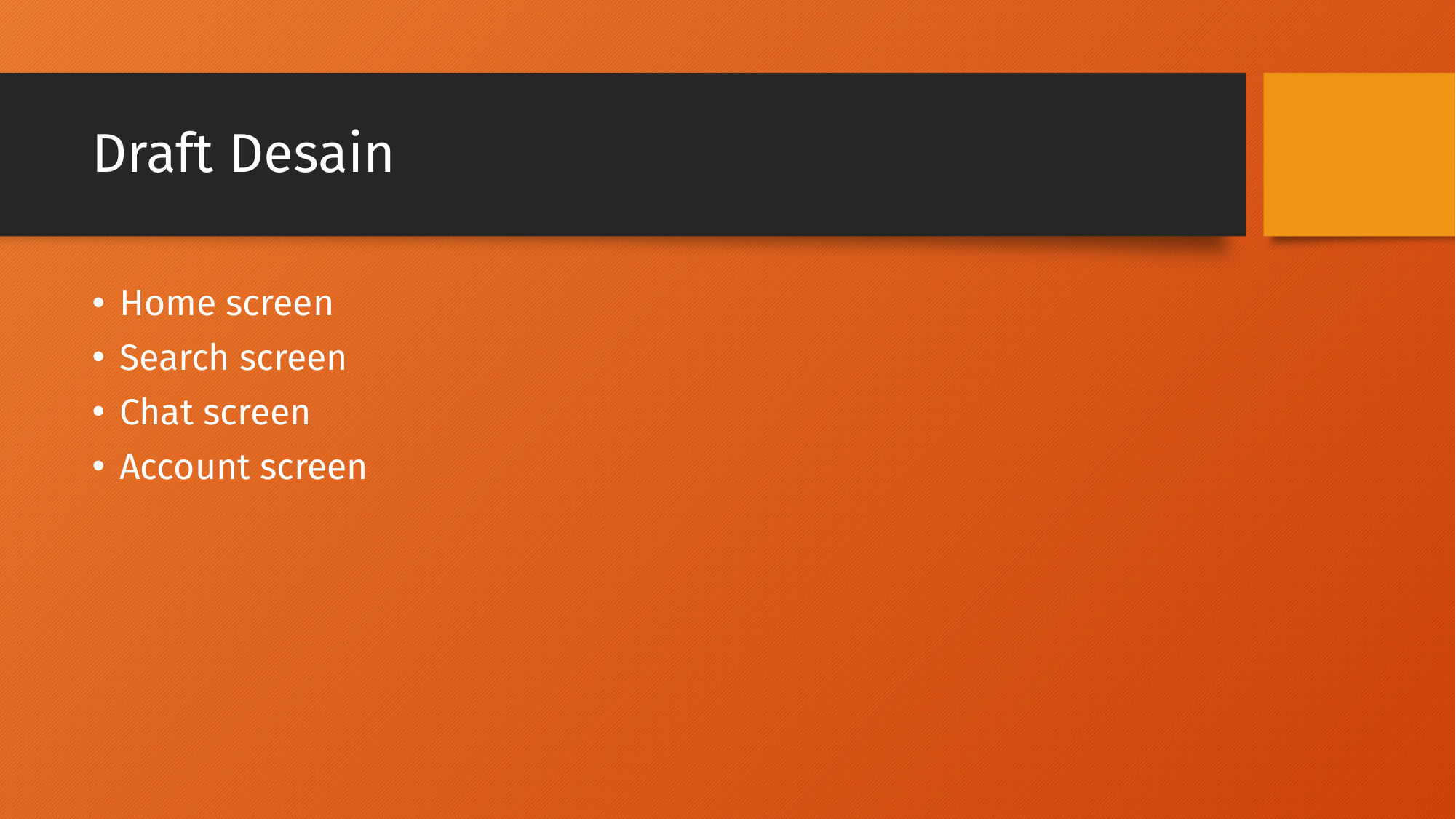

# Draft Desain
Home screen
Search screen
Chat screen
Account screen